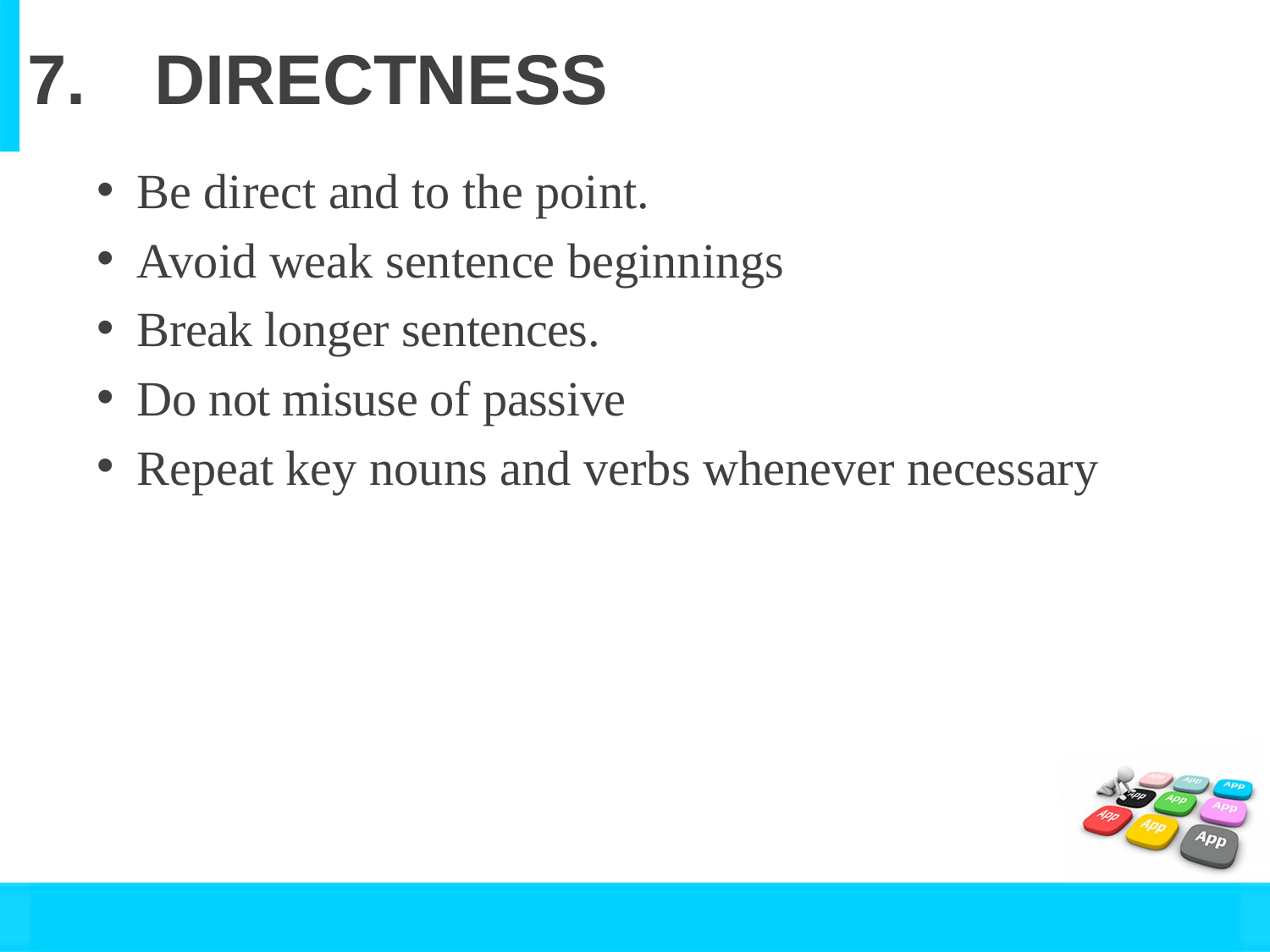

# 7.	DIRECTNESS
Be direct and to the point.
Avoid weak sentence beginnings
Break longer sentences.
Do not misuse of passive
Repeat key nouns and verbs whenever necessary